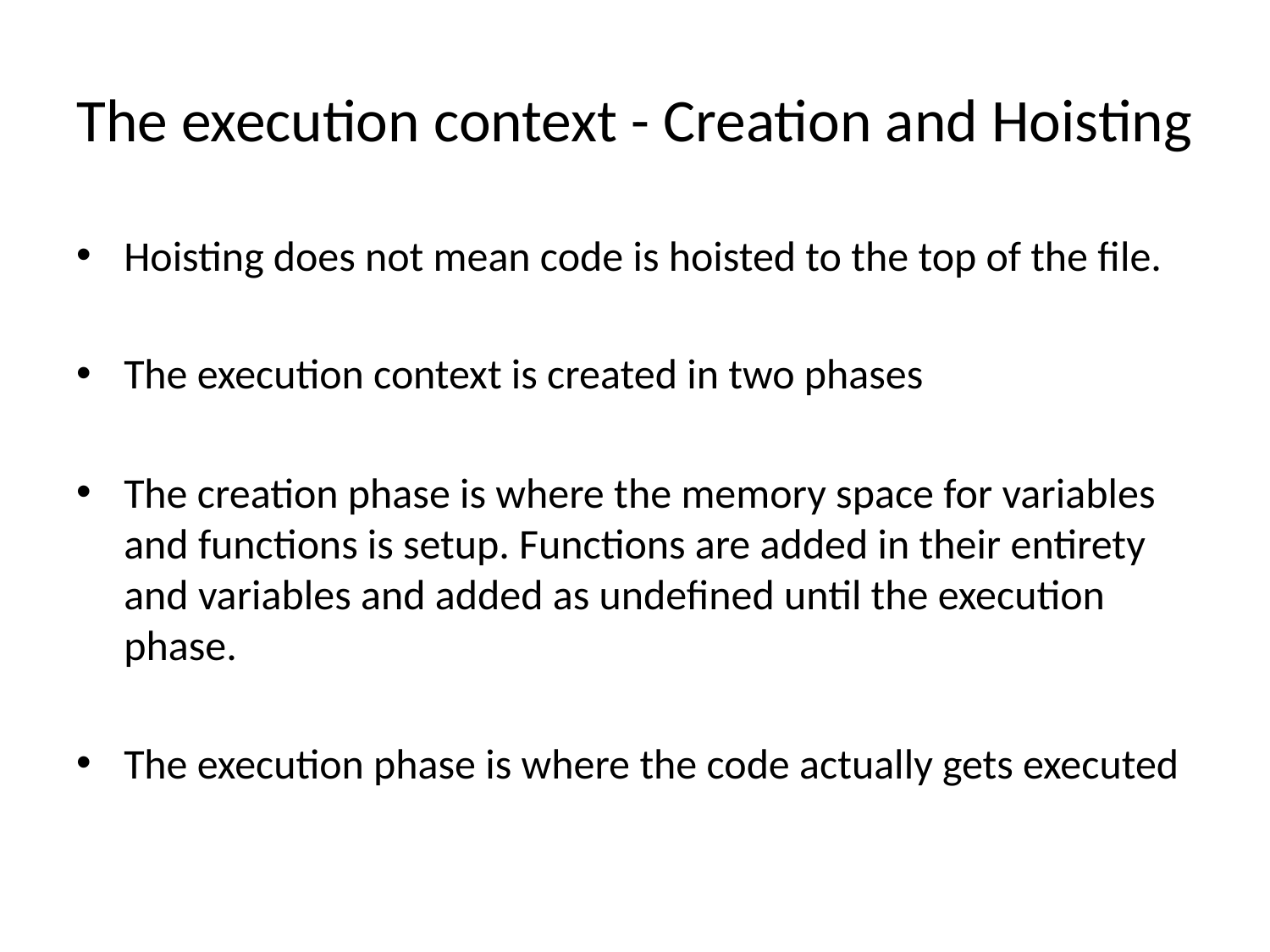

# The execution context - Creation and Hoisting
Hoisting does not mean code is hoisted to the top of the file.

The execution context is created in two phases

The creation phase is where the memory space for variables and functions is setup. Functions are added in their entirety and variables and added as undefined until the execution phase.

The execution phase is where the code actually gets executed